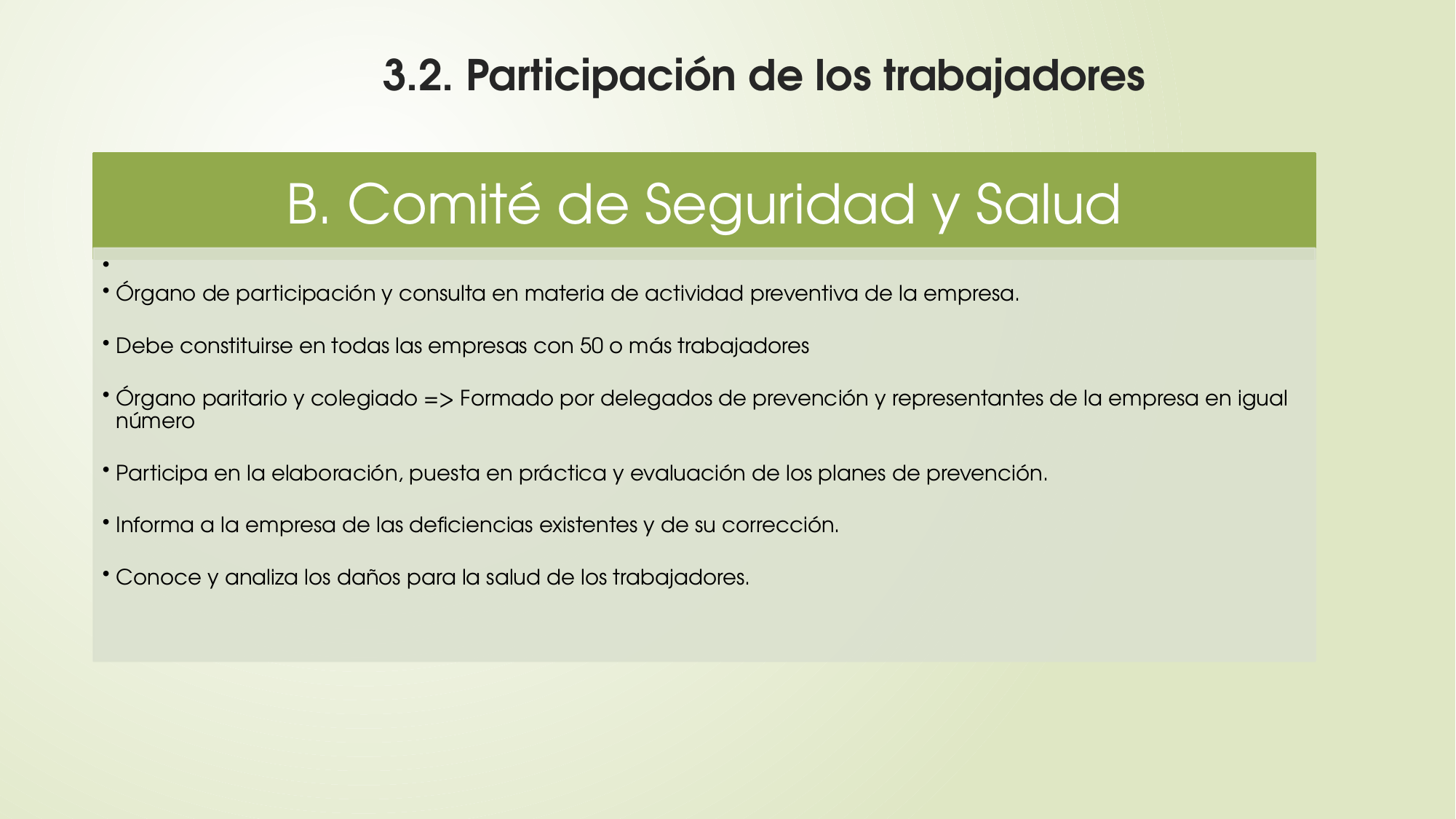

3.2. Participación de los trabajadores
B. Comité de Seguridad y Salud

Órgano de participación y consulta en materia de actividad preventiva de la empresa.

Debe constituirse en todas las empresas con 50 o más trabajadores

Órgano paritario y colegiado => Formado por delegados de prevención y representantes de la empresa en igual número

Participa en la elaboración, puesta en práctica y evaluación de los planes de prevención.

Informa a la empresa de las deficiencias existentes y de su corrección.

Conoce y analiza los daños para la salud de los trabajadores.